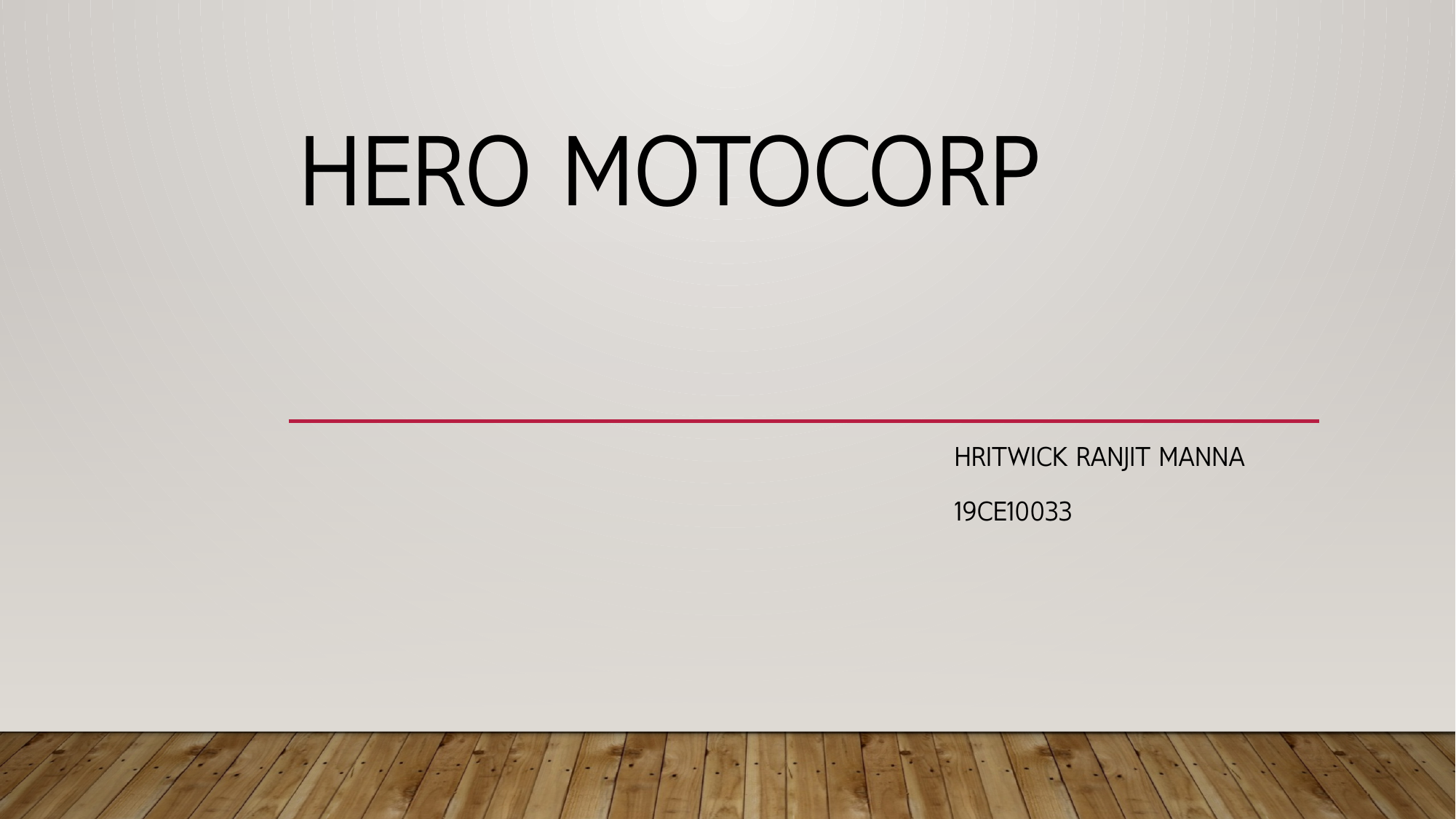

# Hero Motocorp
						Hritwick Ranjit manna
						19ce10033